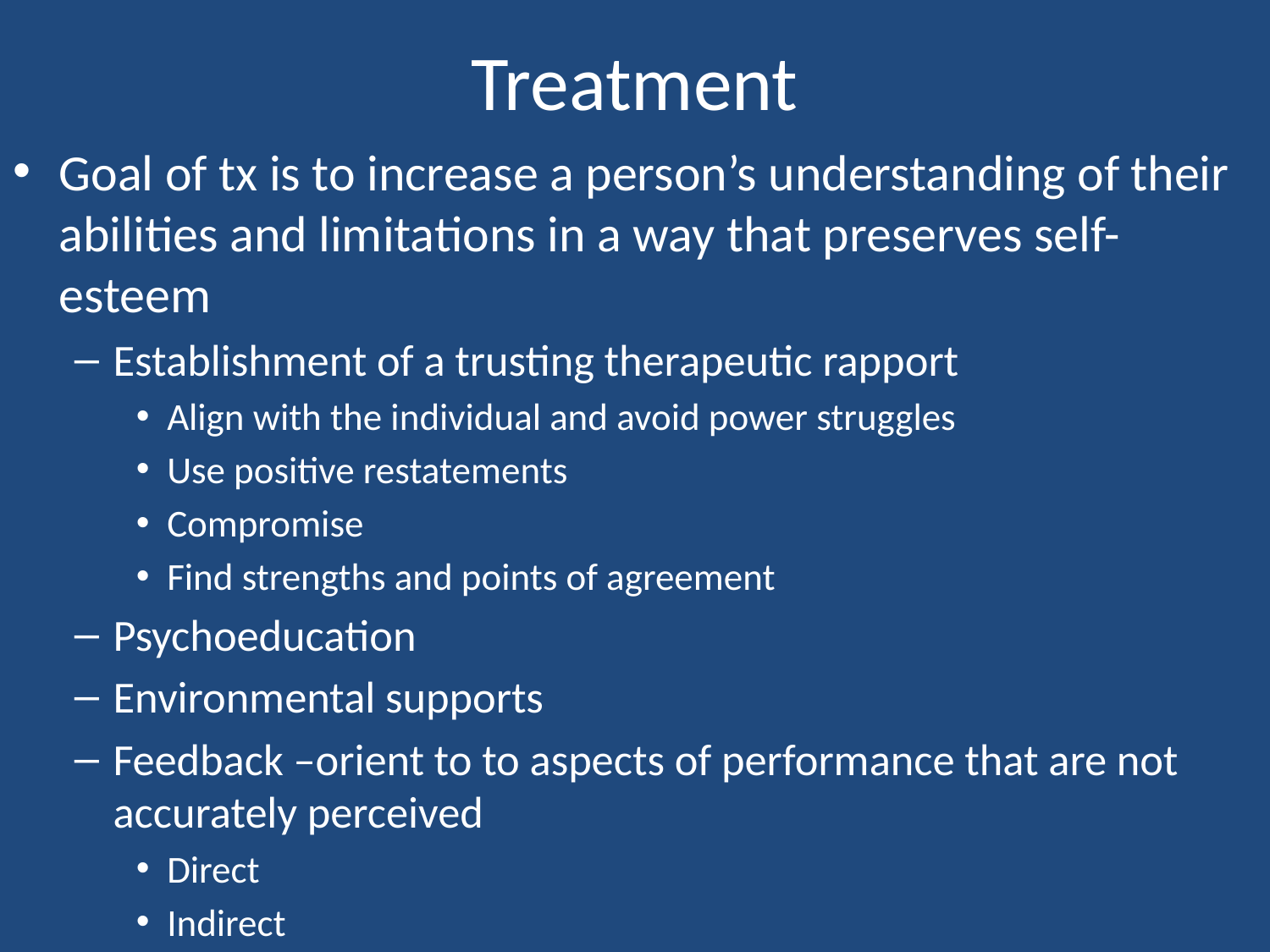

# Treatment
Goal of tx is to increase a person’s understanding of their abilities and limitations in a way that preserves self-esteem
Establishment of a trusting therapeutic rapport
Align with the individual and avoid power struggles
Use positive restatements
Compromise
Find strengths and points of agreement
Psychoeducation
Environmental supports
Feedback –orient to to aspects of performance that are not accurately perceived
Direct
Indirect